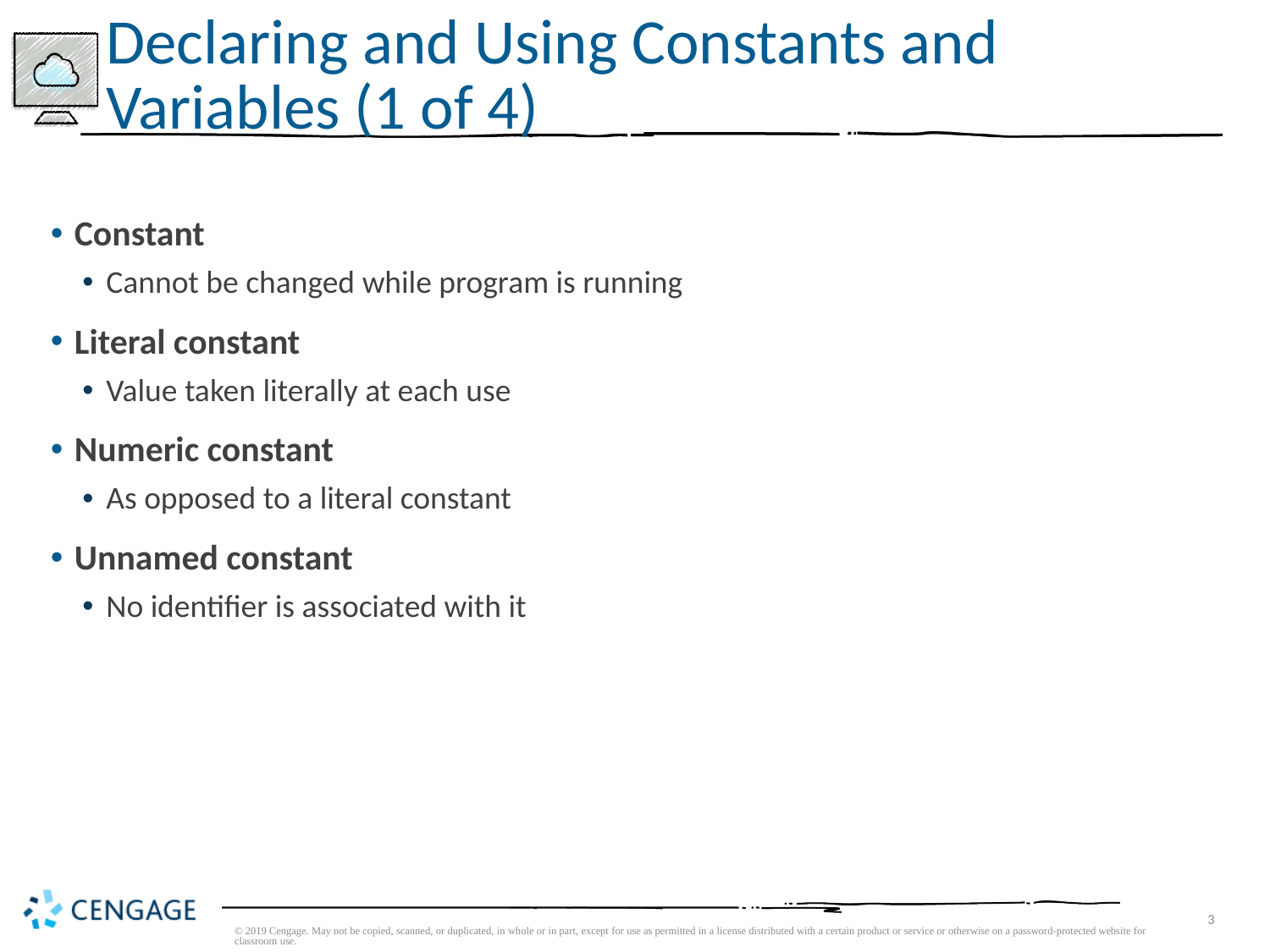

# Declaring and Using Constants and Variables (1 of 4)
Constant
Cannot be changed while program is running
Literal constant
Value taken literally at each use
Numeric constant
As opposed to a literal constant
Unnamed constant
No identifier is associated with it
© 2019 Cengage. May not be copied, scanned, or duplicated, in whole or in part, except for use as permitted in a license distributed with a certain product or service or otherwise on a password-protected website for classroom use.